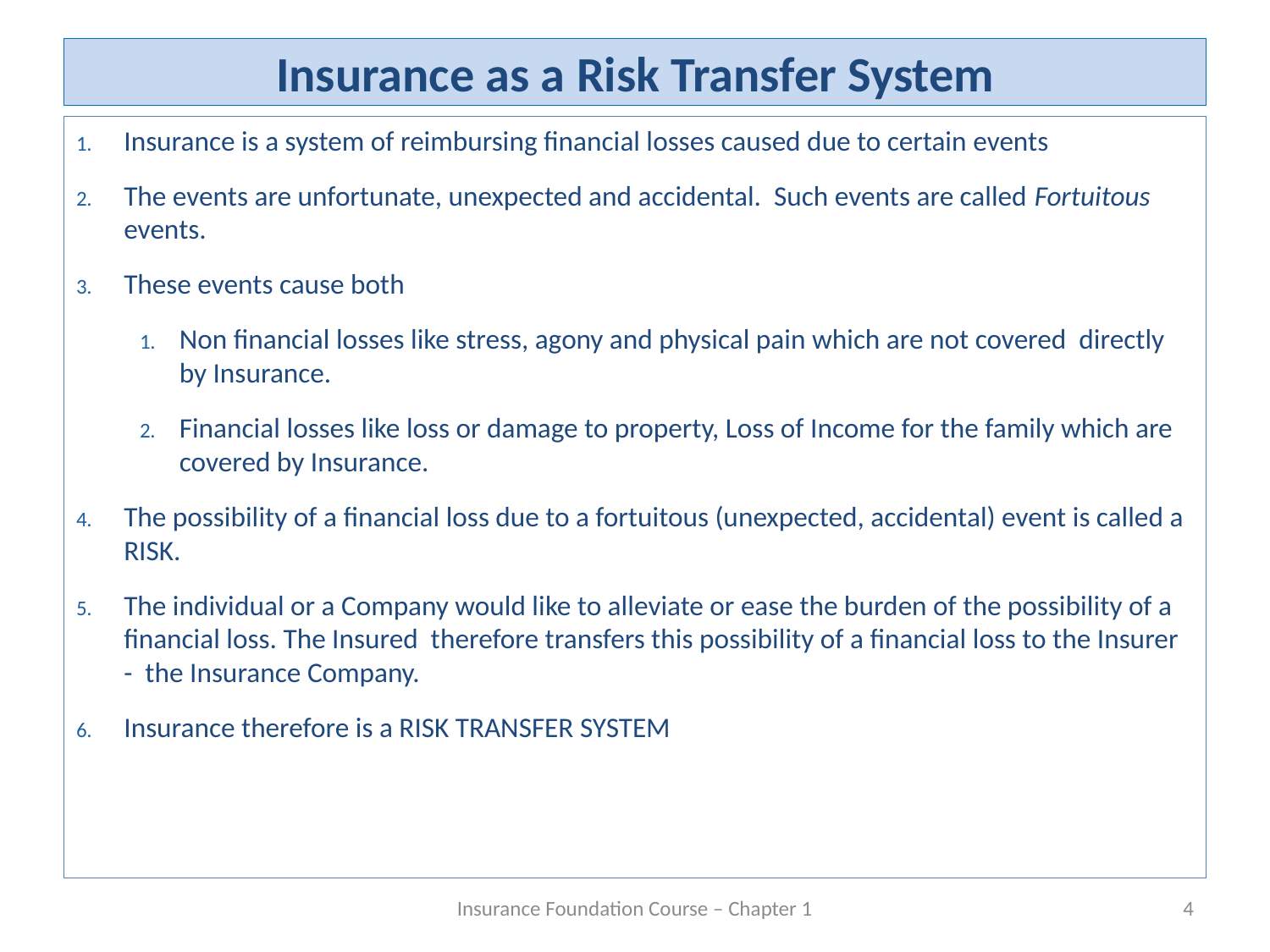

# Insurance as a Risk Transfer System
Insurance is a system of reimbursing financial losses caused due to certain events
The events are unfortunate, unexpected and accidental.  Such events are called Fortuitous events.
These events cause both
Non financial losses like stress, agony and physical pain which are not covered  directly by Insurance.
Financial losses like loss or damage to property, Loss of Income for the family which are covered by Insurance.
The possibility of a financial loss due to a fortuitous (unexpected, accidental) event is called a RISK.
The individual or a Company would like to alleviate or ease the burden of the possibility of a financial loss. The Insured  therefore transfers this possibility of a financial loss to the Insurer -  the Insurance Company.
Insurance therefore is a RISK TRANSFER SYSTEM
Insurance Foundation Course – Chapter 1
4